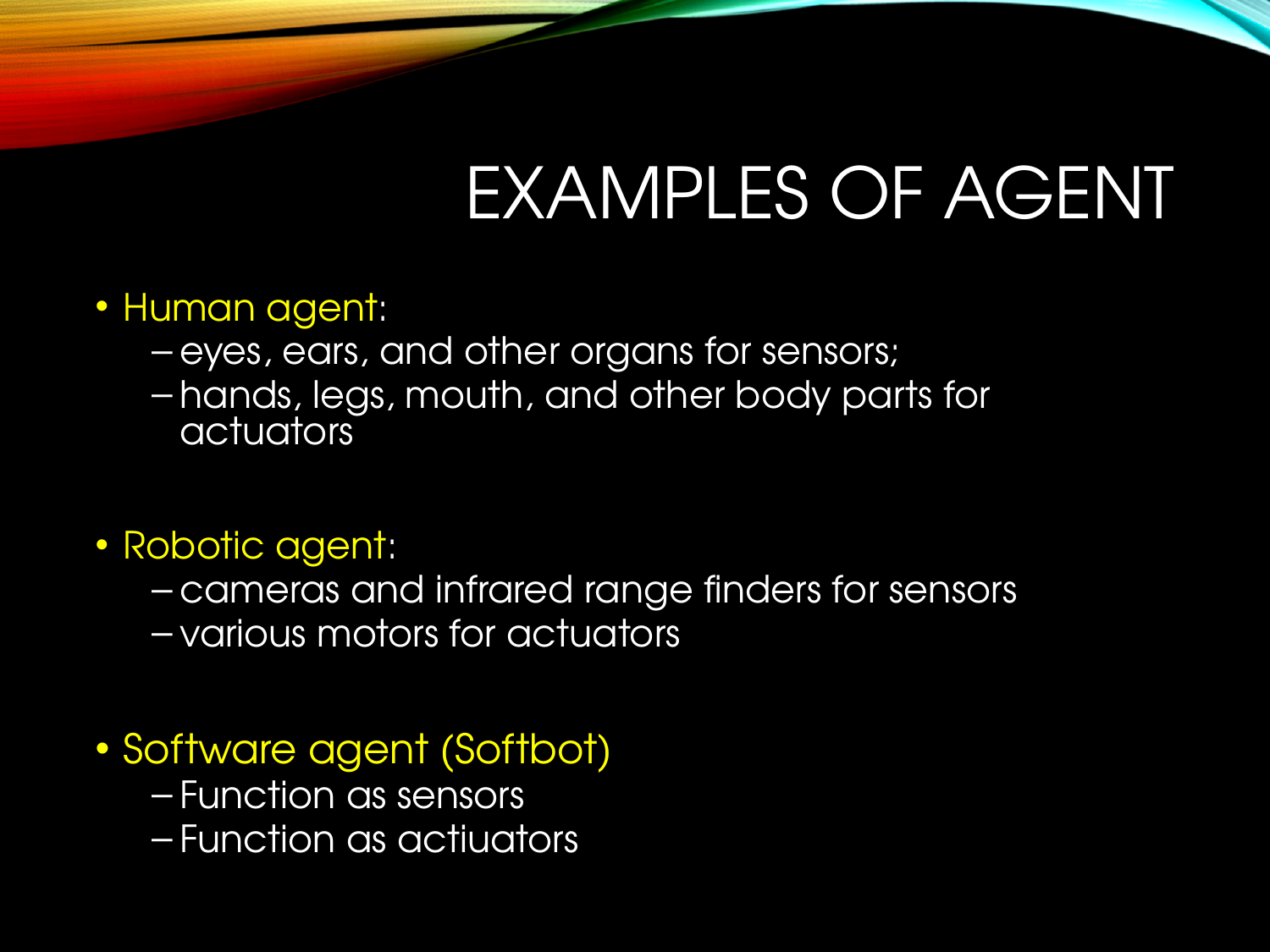

# Examples of agent
Human agent:
eyes, ears, and other organs for sensors;
hands, legs, mouth, and other body parts for actuators

Robotic agent:
cameras and infrared range finders for sensors
various motors for actuators

Software agent (Softbot)
Function as sensors
Function as actiuators